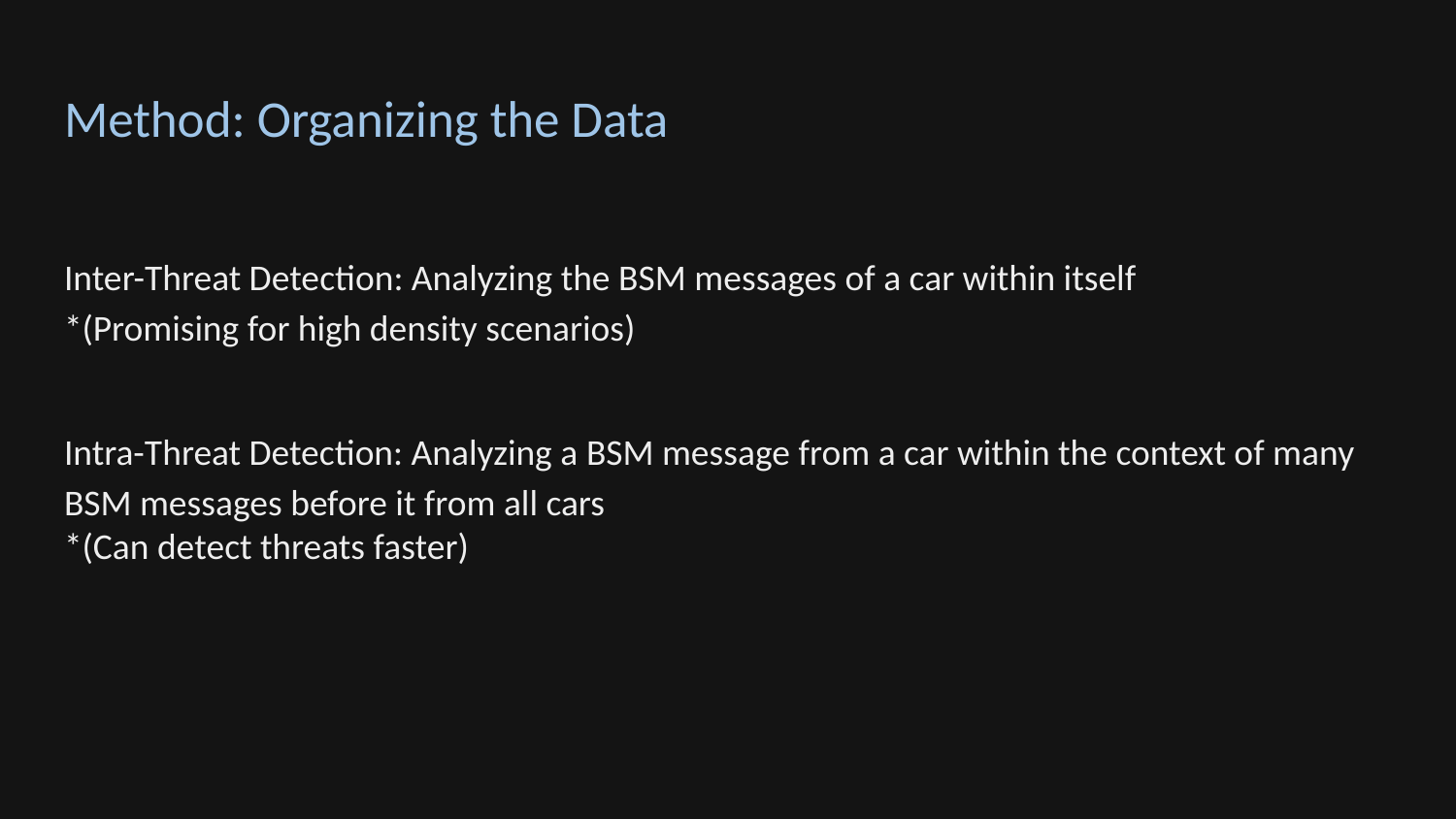

# Method: Organizing the Data
Inter-Threat Detection: Analyzing the BSM messages of a car within itself
*(Promising for high density scenarios)

Intra-Threat Detection: Analyzing a BSM message from a car within the context of many BSM messages before it from all cars
*(Can detect threats faster)